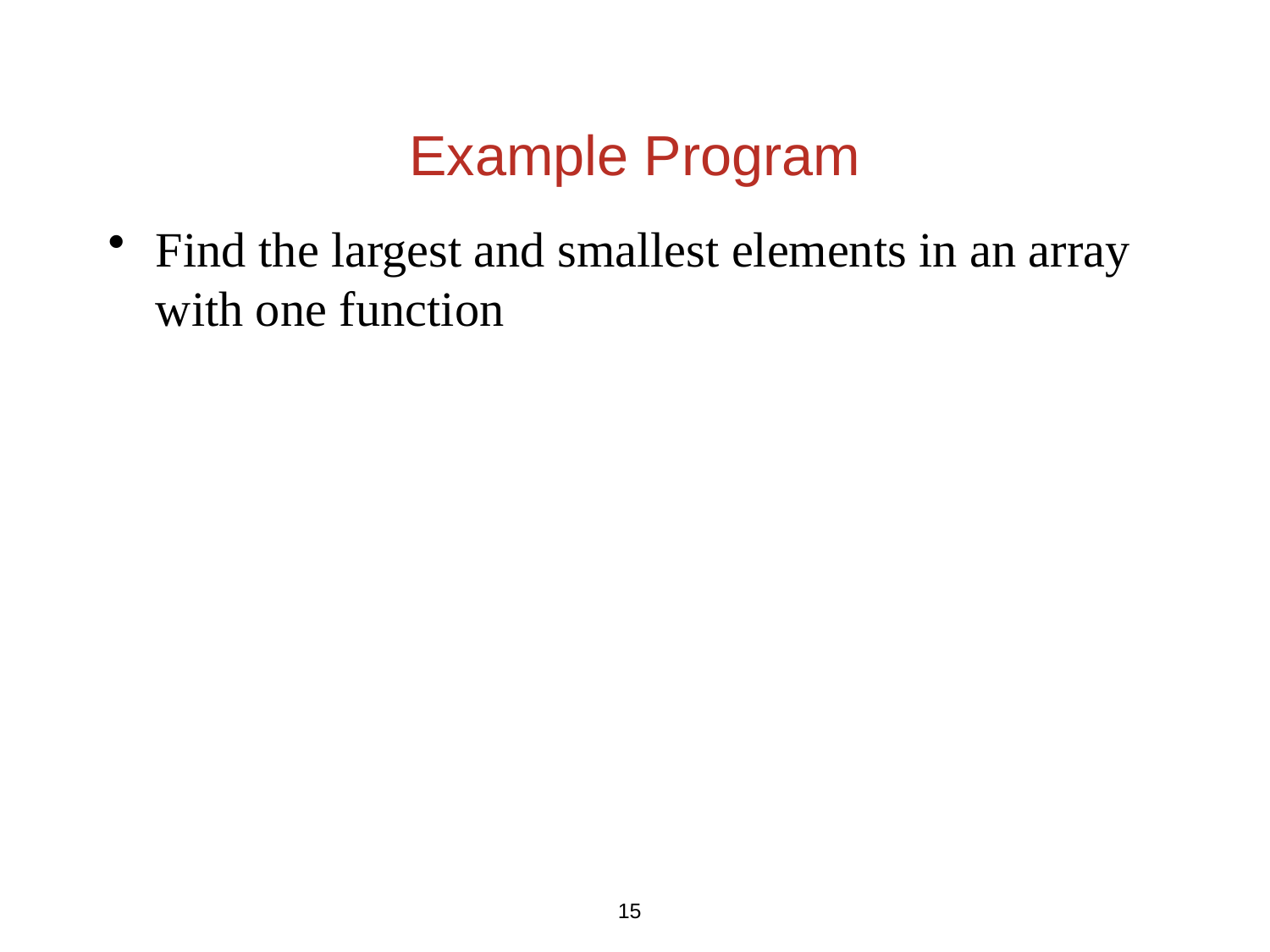

# Example Program
Find the largest and smallest elements in an array with one function
15